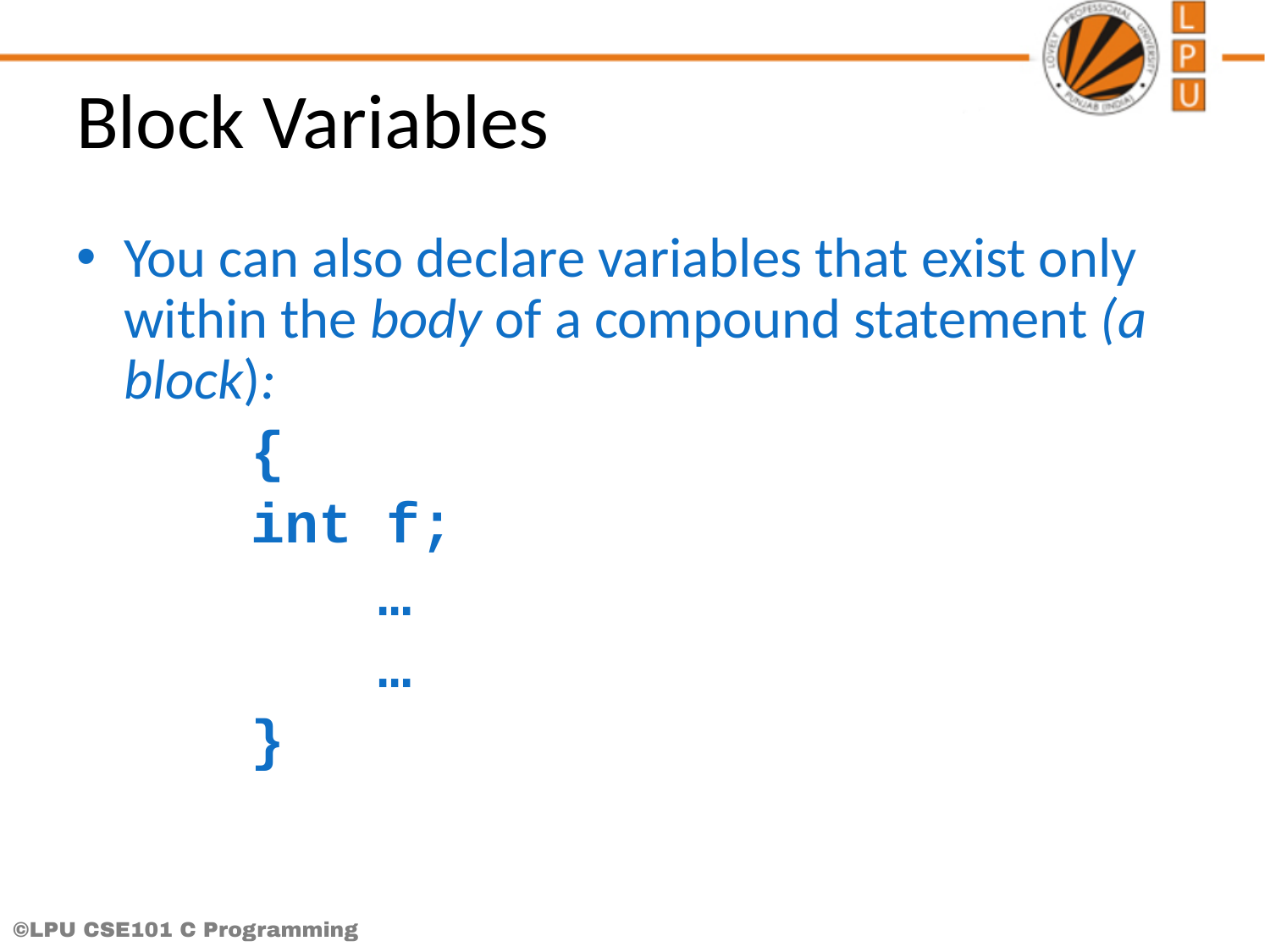

# Block Variables
You can also declare variables that exist only within the body of a compound statement (a block):
		{
		int f;
			…
			…
		}